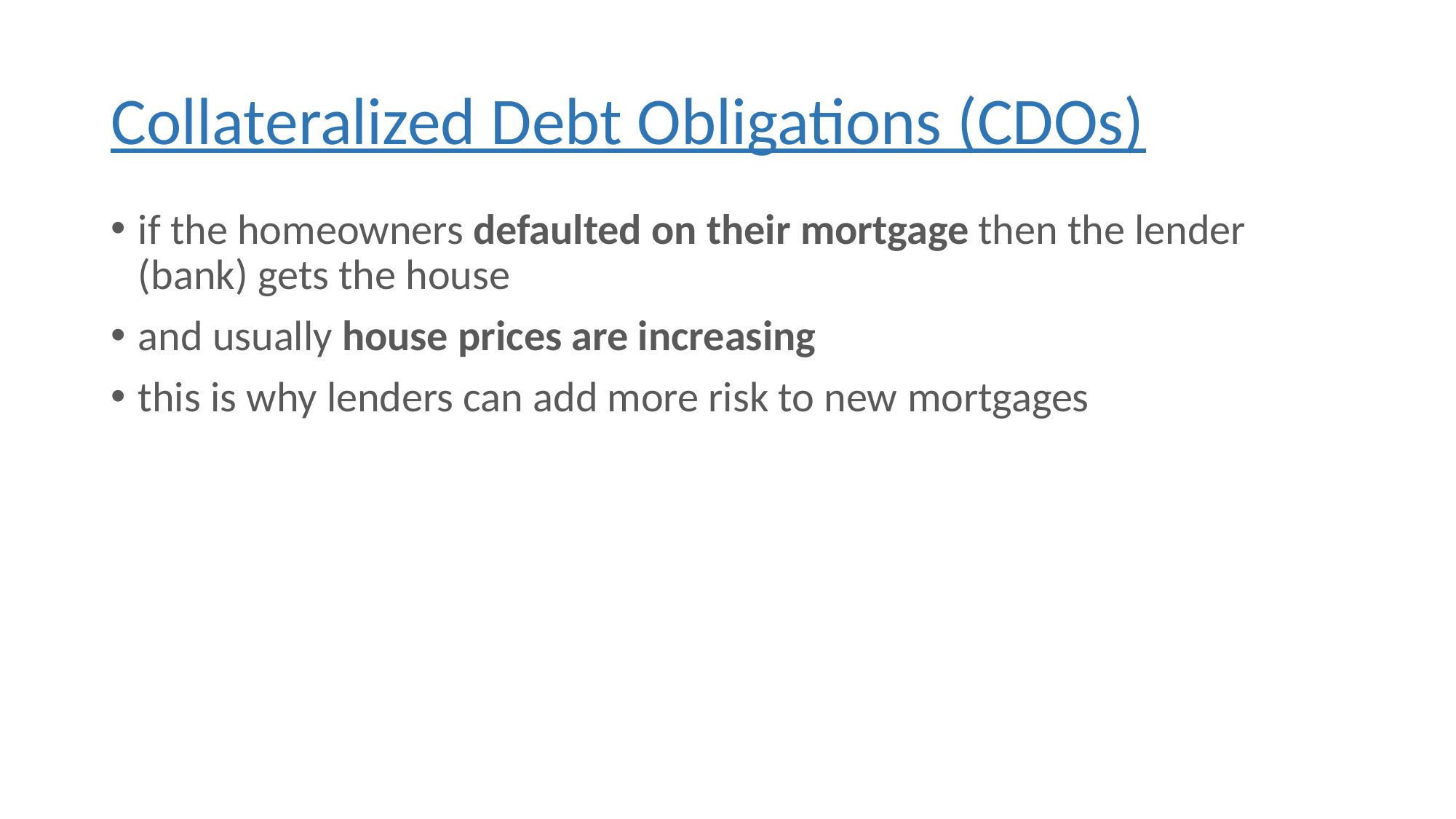

# Collateralized Debt Obligations (CDOs)
if the homeowners defaulted on their mortgage then the lender (bank) gets the house
and usually house prices are increasing
this is why lenders can add more risk to new mortgages